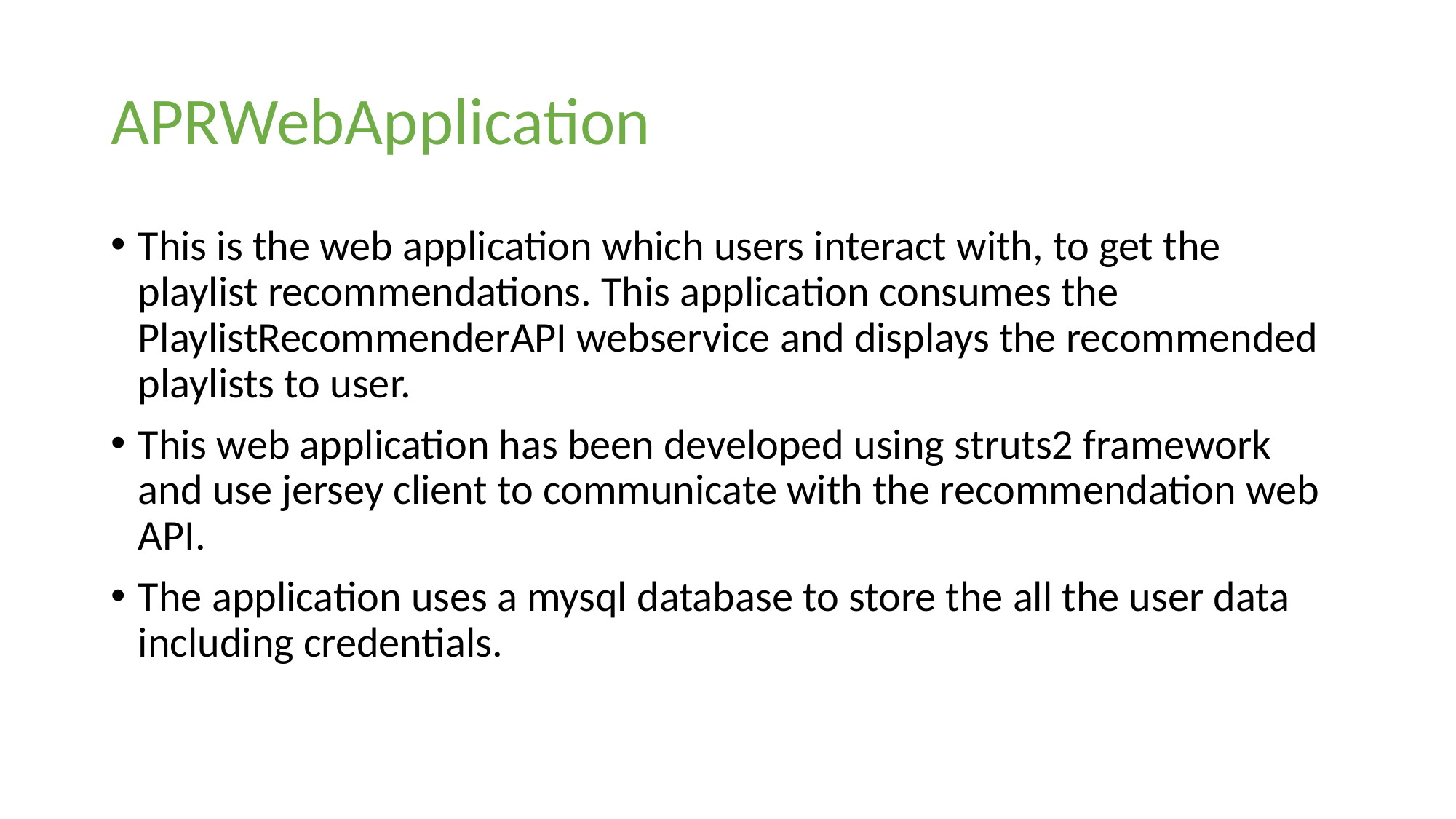

# APRWebApplication
This is the web application which users interact with, to get the playlist recommendations. This application consumes the PlaylistRecommenderAPI webservice and displays the recommended playlists to user.
This web application has been developed using struts2 framework and use jersey client to communicate with the recommendation web API.
The application uses a mysql database to store the all the user data including credentials.